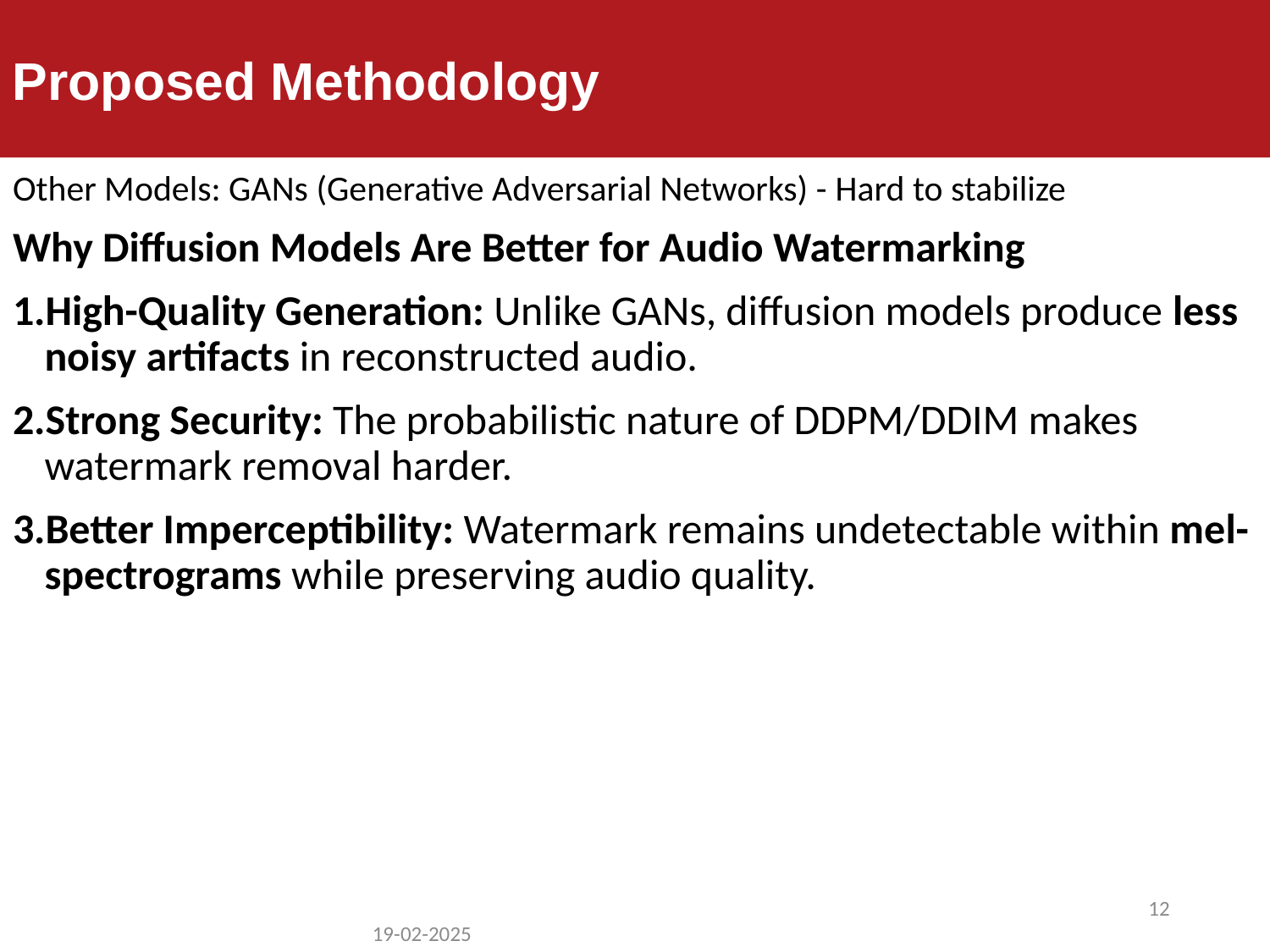

Proposed Methodology
Other Models: GANs (Generative Adversarial Networks) - Hard to stabilize
Why Diffusion Models Are Better for Audio Watermarking
High-Quality Generation: Unlike GANs, diffusion models produce less noisy artifacts in reconstructed audio.
Strong Security: The probabilistic nature of DDPM/DDIM makes watermark removal harder.
Better Imperceptibility: Watermark remains undetectable within mel-spectrograms while preserving audio quality.

12
19-02-2025